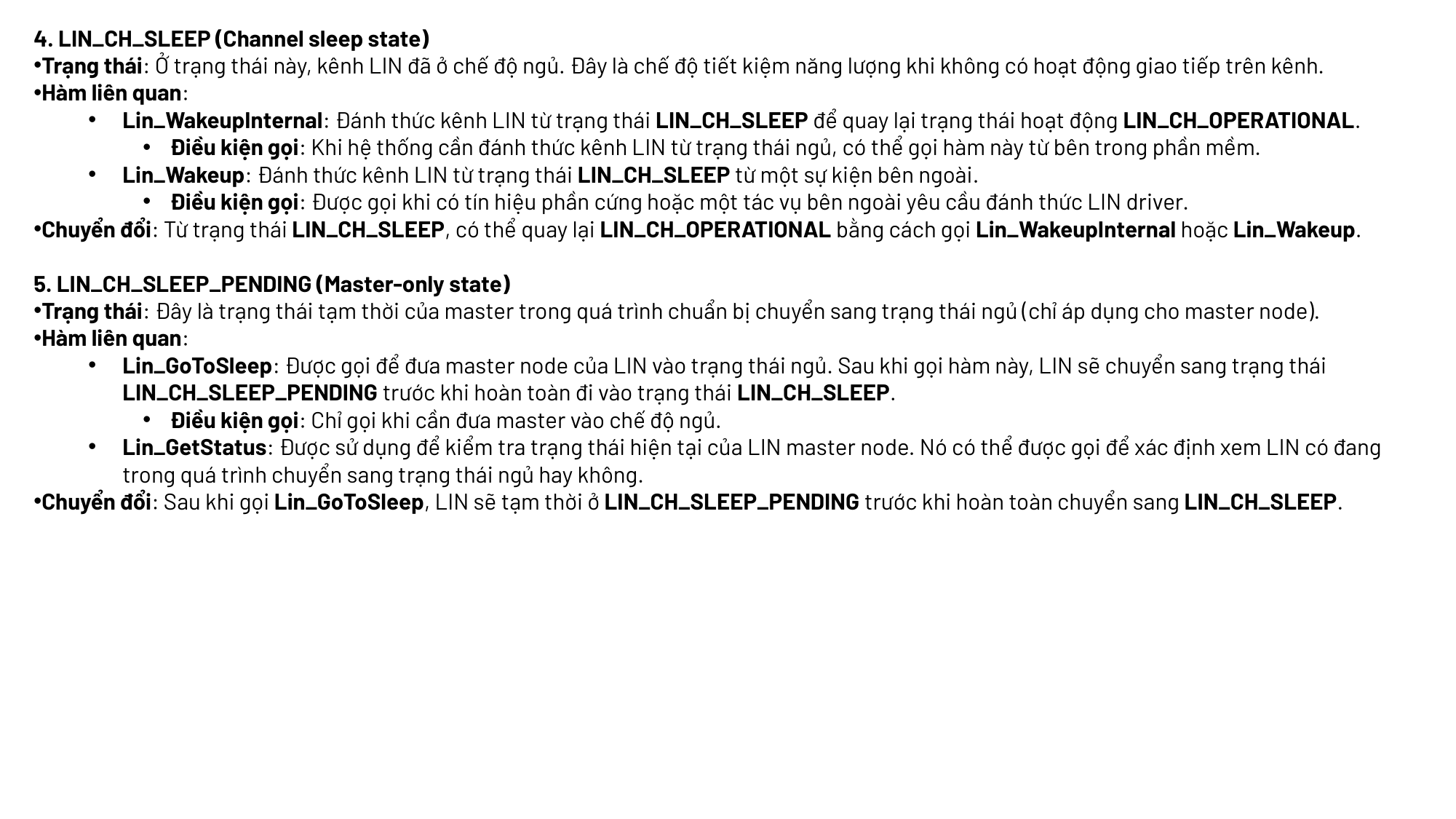

4. LIN_CH_SLEEP (Channel sleep state)
Trạng thái: Ở trạng thái này, kênh LIN đã ở chế độ ngủ. Đây là chế độ tiết kiệm năng lượng khi không có hoạt động giao tiếp trên kênh.
Hàm liên quan:
Lin_WakeupInternal: Đánh thức kênh LIN từ trạng thái LIN_CH_SLEEP để quay lại trạng thái hoạt động LIN_CH_OPERATIONAL.
Điều kiện gọi: Khi hệ thống cần đánh thức kênh LIN từ trạng thái ngủ, có thể gọi hàm này từ bên trong phần mềm.
Lin_Wakeup: Đánh thức kênh LIN từ trạng thái LIN_CH_SLEEP từ một sự kiện bên ngoài.
Điều kiện gọi: Được gọi khi có tín hiệu phần cứng hoặc một tác vụ bên ngoài yêu cầu đánh thức LIN driver.
Chuyển đổi: Từ trạng thái LIN_CH_SLEEP, có thể quay lại LIN_CH_OPERATIONAL bằng cách gọi Lin_WakeupInternal hoặc Lin_Wakeup.

5. LIN_CH_SLEEP_PENDING (Master-only state)
Trạng thái: Đây là trạng thái tạm thời của master trong quá trình chuẩn bị chuyển sang trạng thái ngủ (chỉ áp dụng cho master node).
Hàm liên quan:
Lin_GoToSleep: Được gọi để đưa master node của LIN vào trạng thái ngủ. Sau khi gọi hàm này, LIN sẽ chuyển sang trạng thái LIN_CH_SLEEP_PENDING trước khi hoàn toàn đi vào trạng thái LIN_CH_SLEEP.
Điều kiện gọi: Chỉ gọi khi cần đưa master vào chế độ ngủ.
Lin_GetStatus: Được sử dụng để kiểm tra trạng thái hiện tại của LIN master node. Nó có thể được gọi để xác định xem LIN có đang trong quá trình chuyển sang trạng thái ngủ hay không.
Chuyển đổi: Sau khi gọi Lin_GoToSleep, LIN sẽ tạm thời ở LIN_CH_SLEEP_PENDING trước khi hoàn toàn chuyển sang LIN_CH_SLEEP.